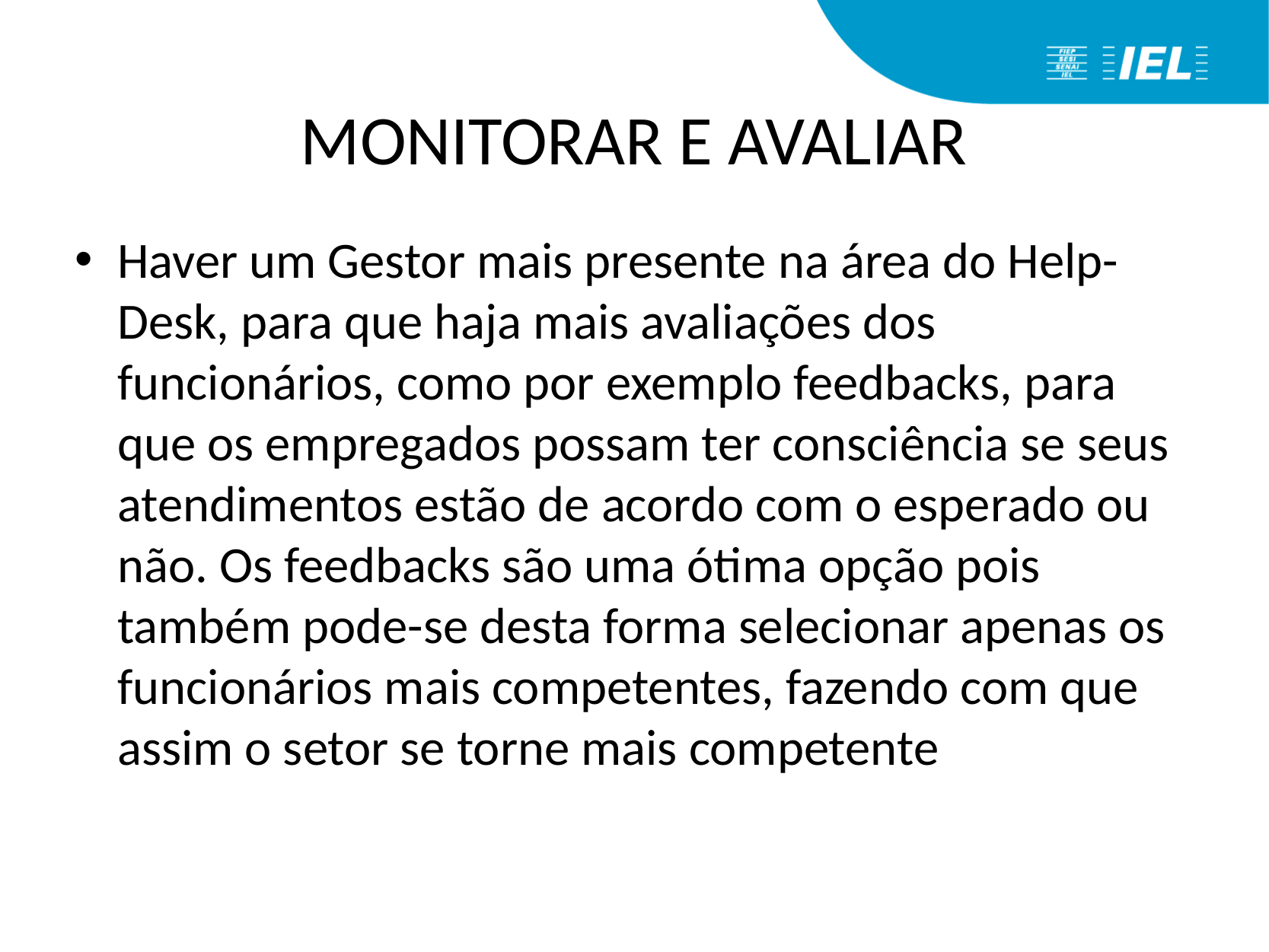

# MONITORAR E AVALIAR
Haver um Gestor mais presente na área do Help-Desk, para que haja mais avaliações dos funcionários, como por exemplo feedbacks, para que os empregados possam ter consciência se seus atendimentos estão de acordo com o esperado ou não. Os feedbacks são uma ótima opção pois também pode-se desta forma selecionar apenas os funcionários mais competentes, fazendo com que assim o setor se torne mais competente